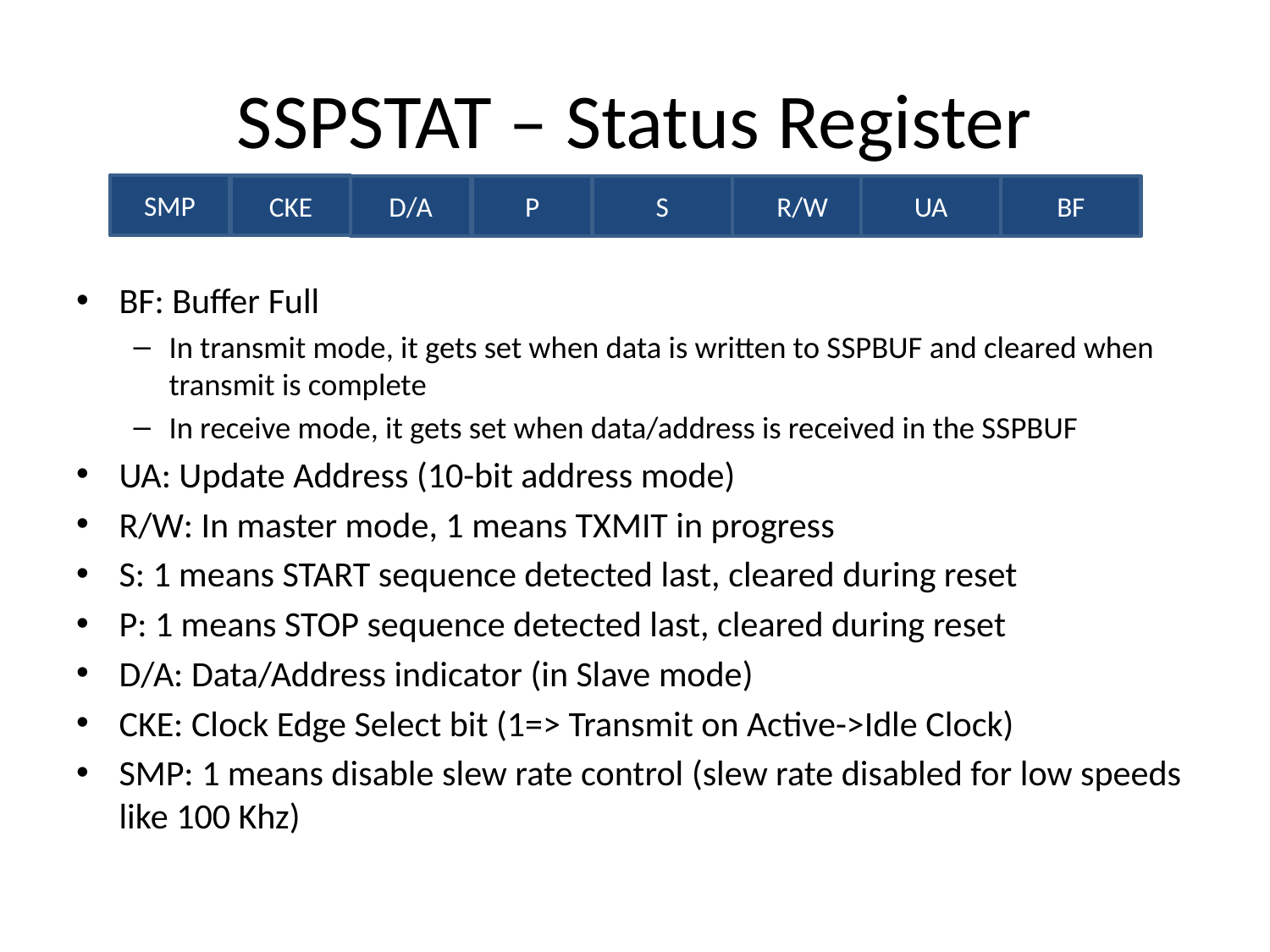

# SSPSTAT – Status Register
SMP
CKE
D/A
P
S
R/W
UA
BF

BF: Buffer Full
In transmit mode, it gets set when data is written to SSPBUF and cleared when transmit is complete
In receive mode, it gets set when data/address is received in the SSPBUF
UA: Update Address (10-bit address mode)
R/W: In master mode, 1 means TXMIT in progress
S: 1 means START sequence detected last, cleared during reset
P: 1 means STOP sequence detected last, cleared during reset
D/A: Data/Address indicator (in Slave mode)
CKE: Clock Edge Select bit (1=> Transmit on Active->Idle Clock)
SMP: 1 means disable slew rate control (slew rate disabled for low speeds like 100 Khz)